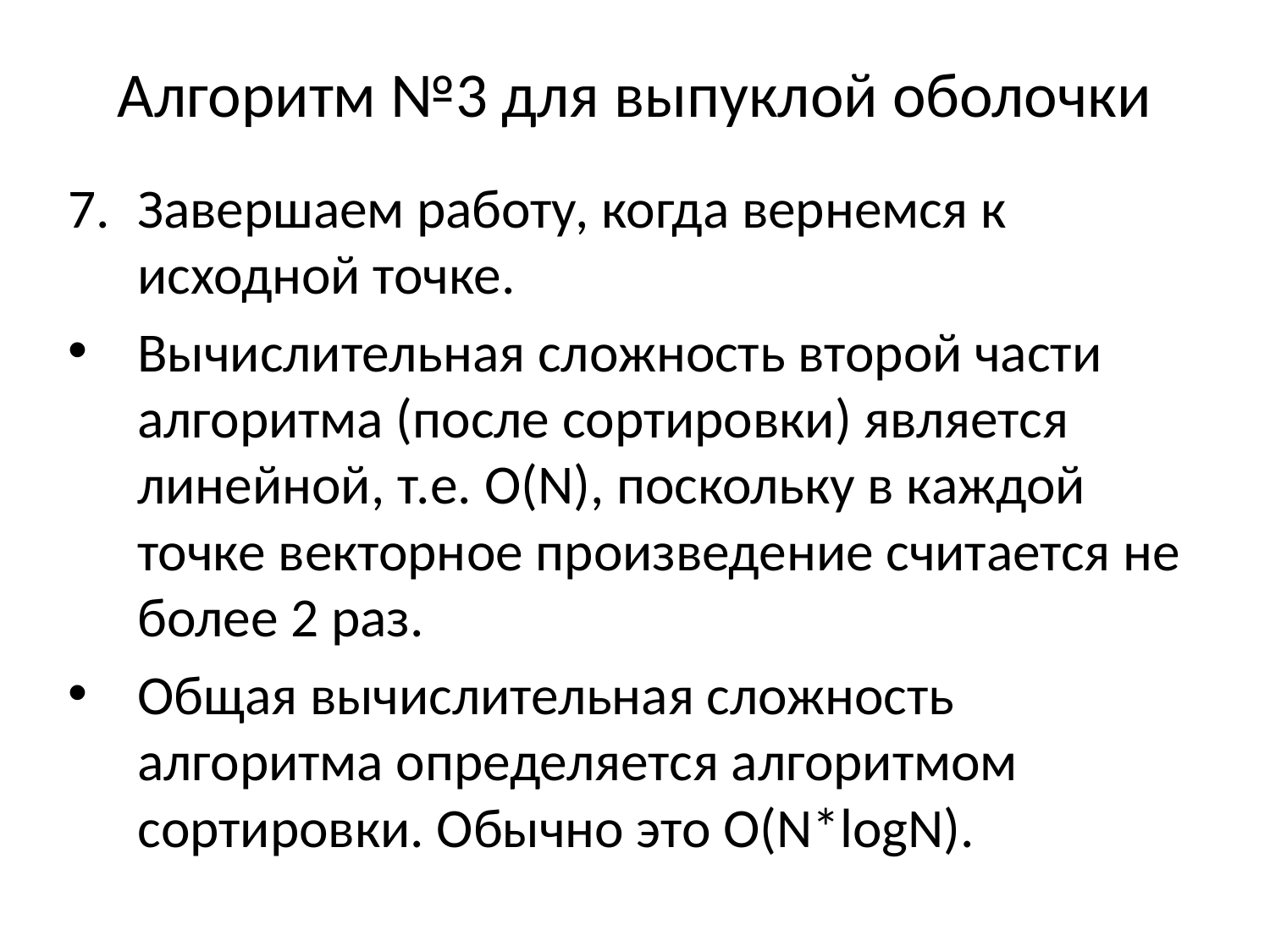

# Алгоритм №3 для выпуклой оболочки
Завершаем работу, когда вернемся к исходной точке.
Вычислительная сложность второй части алгоритма (после сортировки) является линейной, т.е. O(N), поскольку в каждой точке векторное произведение считается не более 2 раз.
Общая вычислительная сложность алгоритма определяется алгоритмом сортировки. Обычно это O(N*logN).